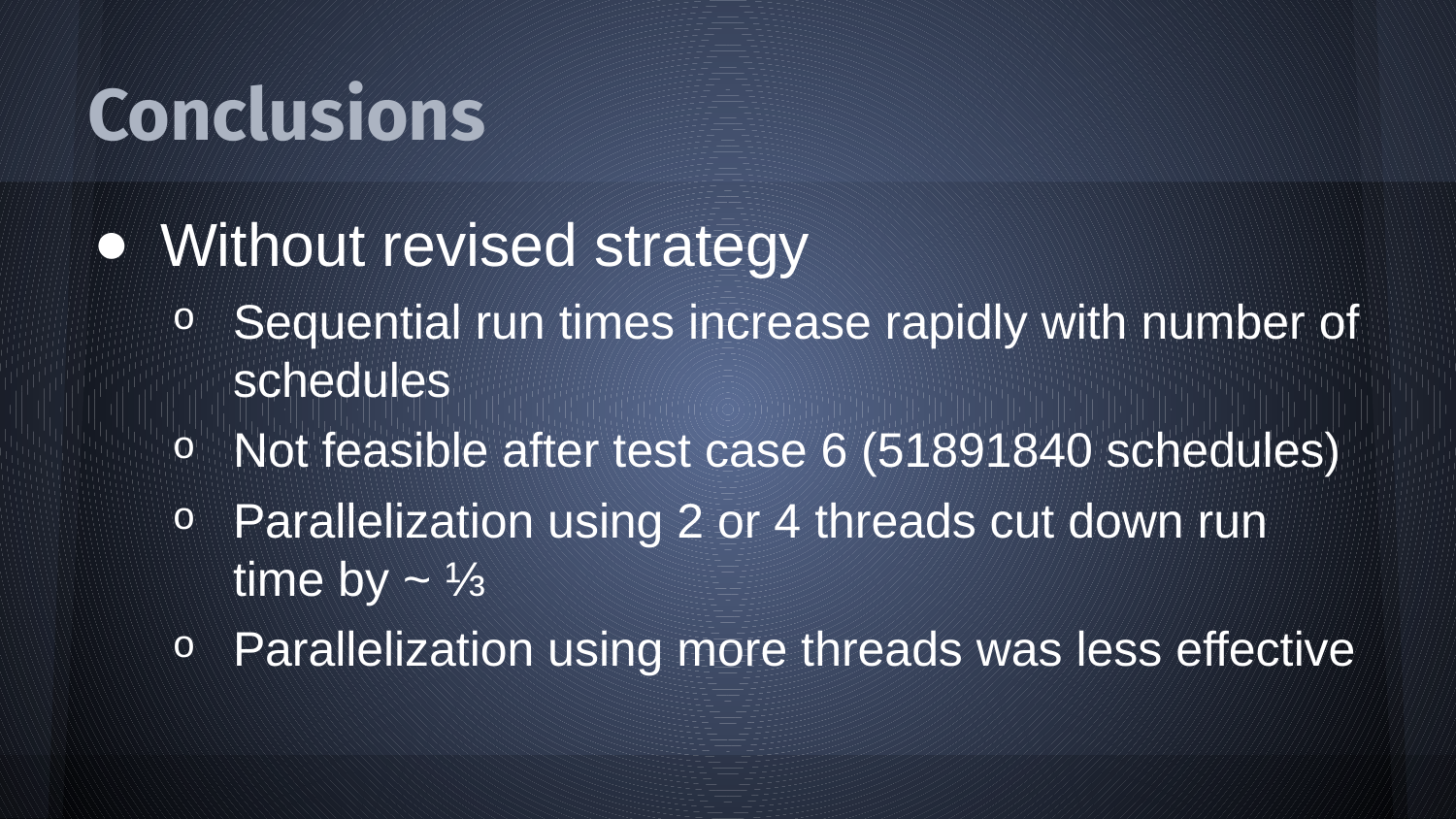

# Conclusions
Without revised strategy
Sequential run times increase rapidly with number of schedules
Not feasible after test case 6 (51891840 schedules)
Parallelization using 2 or 4 threads cut down run time by ~ ⅓
Parallelization using more threads was less effective